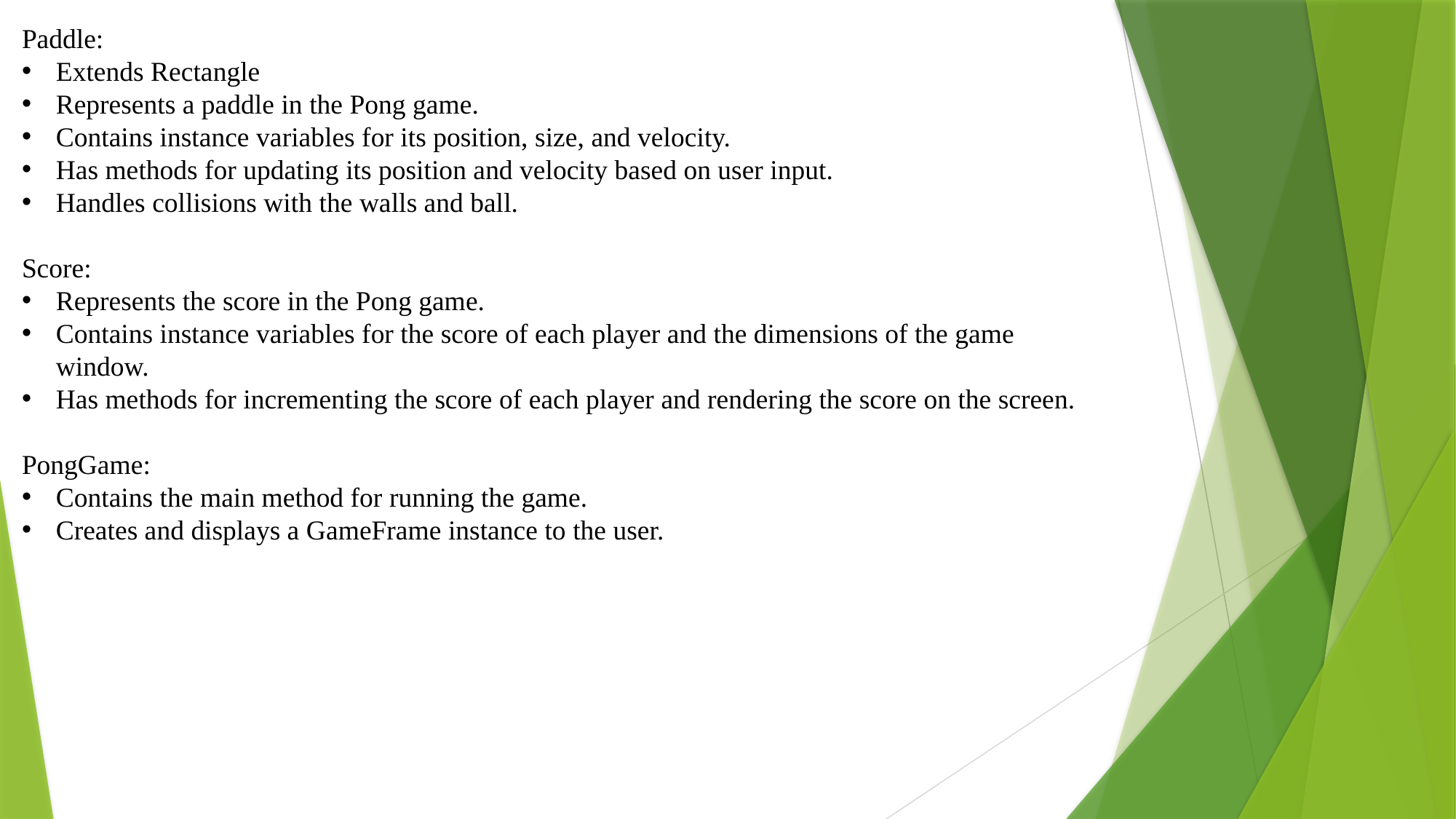

Paddle:
Extends Rectangle
Represents a paddle in the Pong game.
Contains instance variables for its position, size, and velocity.
Has methods for updating its position and velocity based on user input.
Handles collisions with the walls and ball.

Score:
Represents the score in the Pong game.
Contains instance variables for the score of each player and the dimensions of the game window.
Has methods for incrementing the score of each player and rendering the score on the screen.

PongGame:
Contains the main method for running the game.
Creates and displays a GameFrame instance to the user.